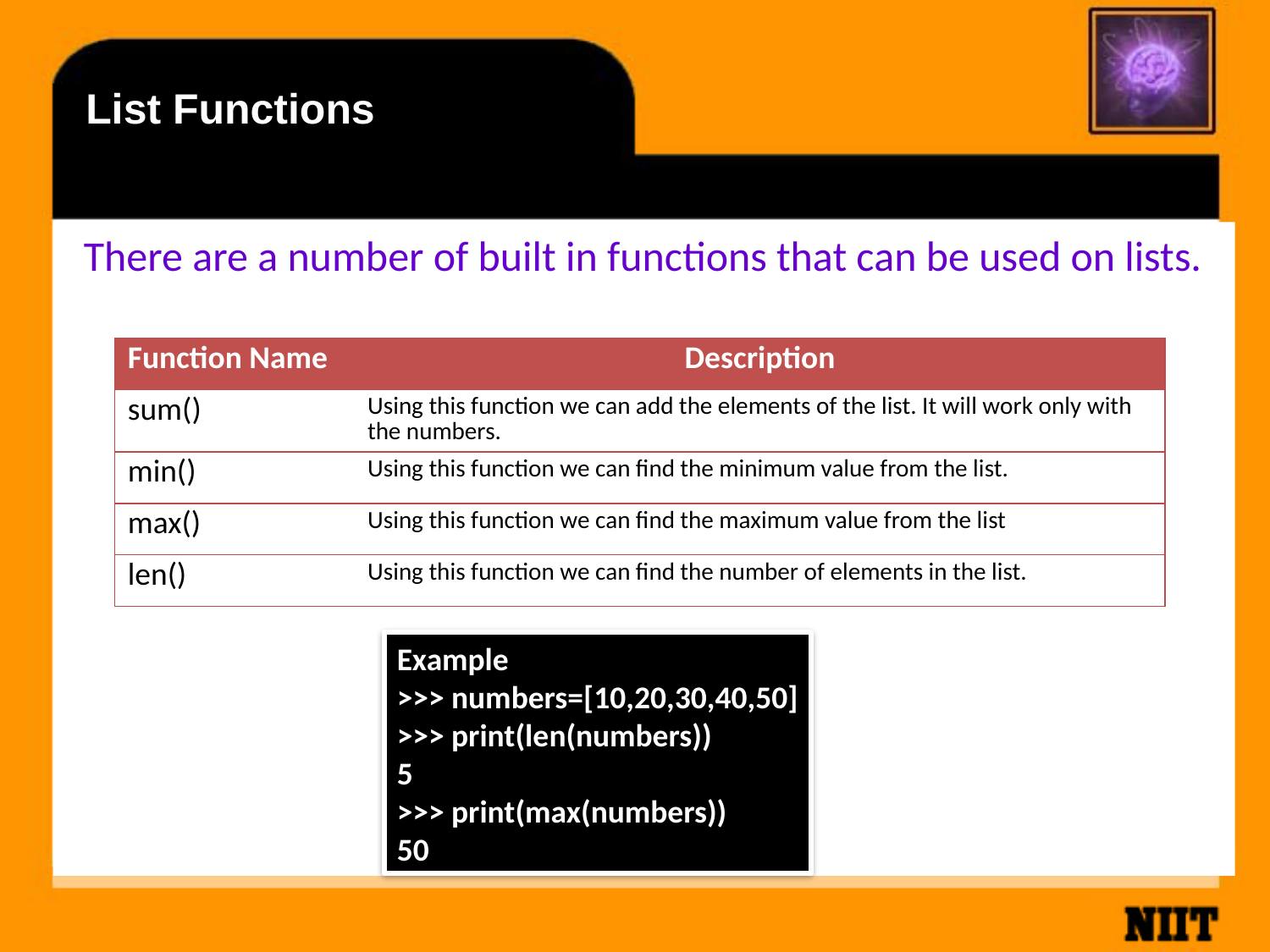

List Functions
There are a number of built in functions that can be used on lists.

| Function Name | Description |
| --- | --- |
| sum() | Using this function we can add the elements of the list. It will work only with the numbers. |
| min() | Using this function we can find the minimum value from the list. |
| max() | Using this function we can find the maximum value from the list |
| len() | Using this function we can find the number of elements in the list. |
Example
>>> numbers=[10,20,30,40,50]
>>> print(len(numbers))
5
>>> print(max(numbers))
50